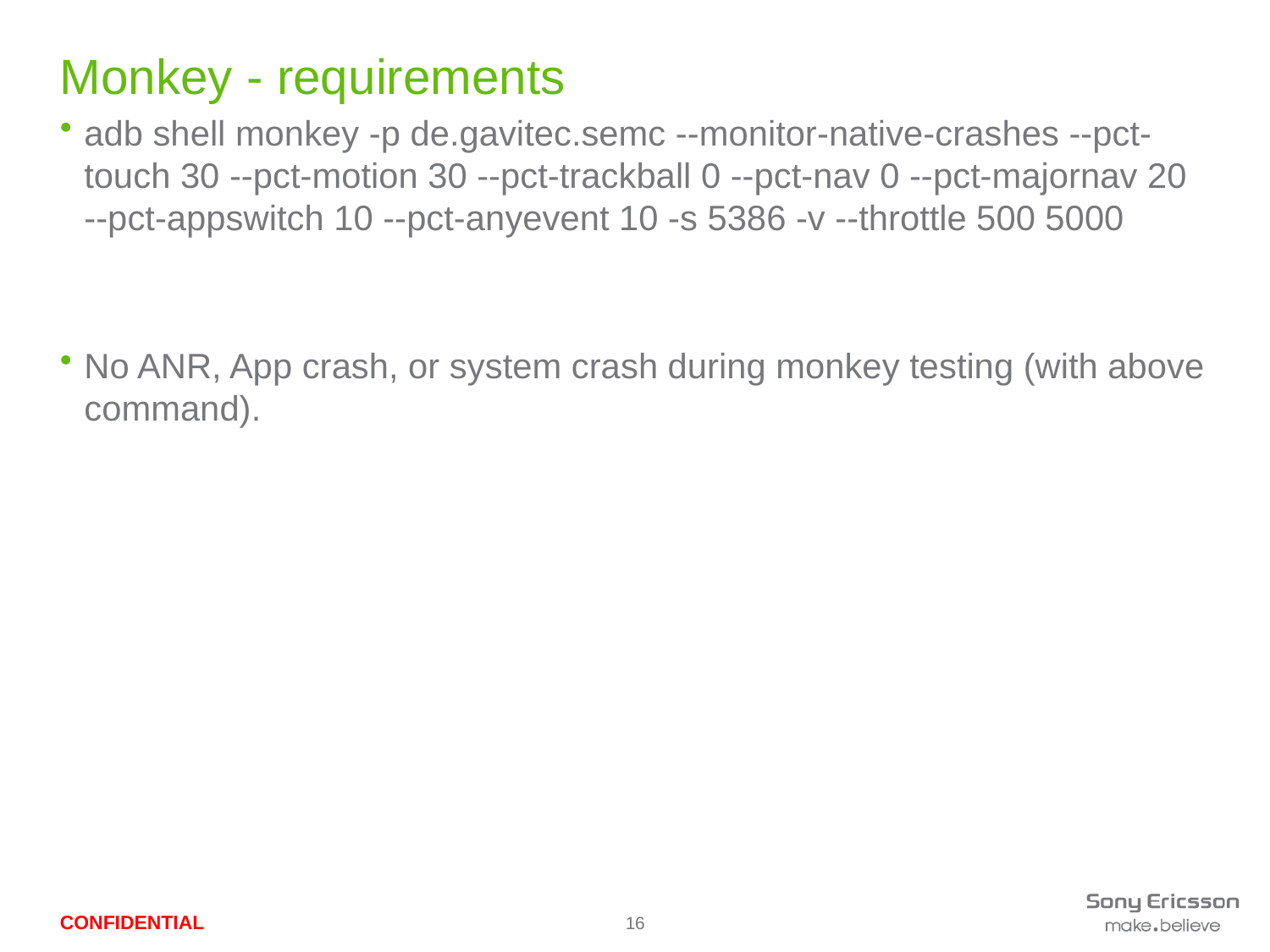

# Monkey - requirements
adb shell monkey -p de.gavitec.semc --monitor-native-crashes --pct-touch 30 --pct-motion 30 --pct-trackball 0 --pct-nav 0 --pct-majornav 20 --pct-appswitch 10 --pct-anyevent 10 -s 5386 -v --throttle 500 5000

No ANR, App crash, or system crash during monkey testing (with above command).